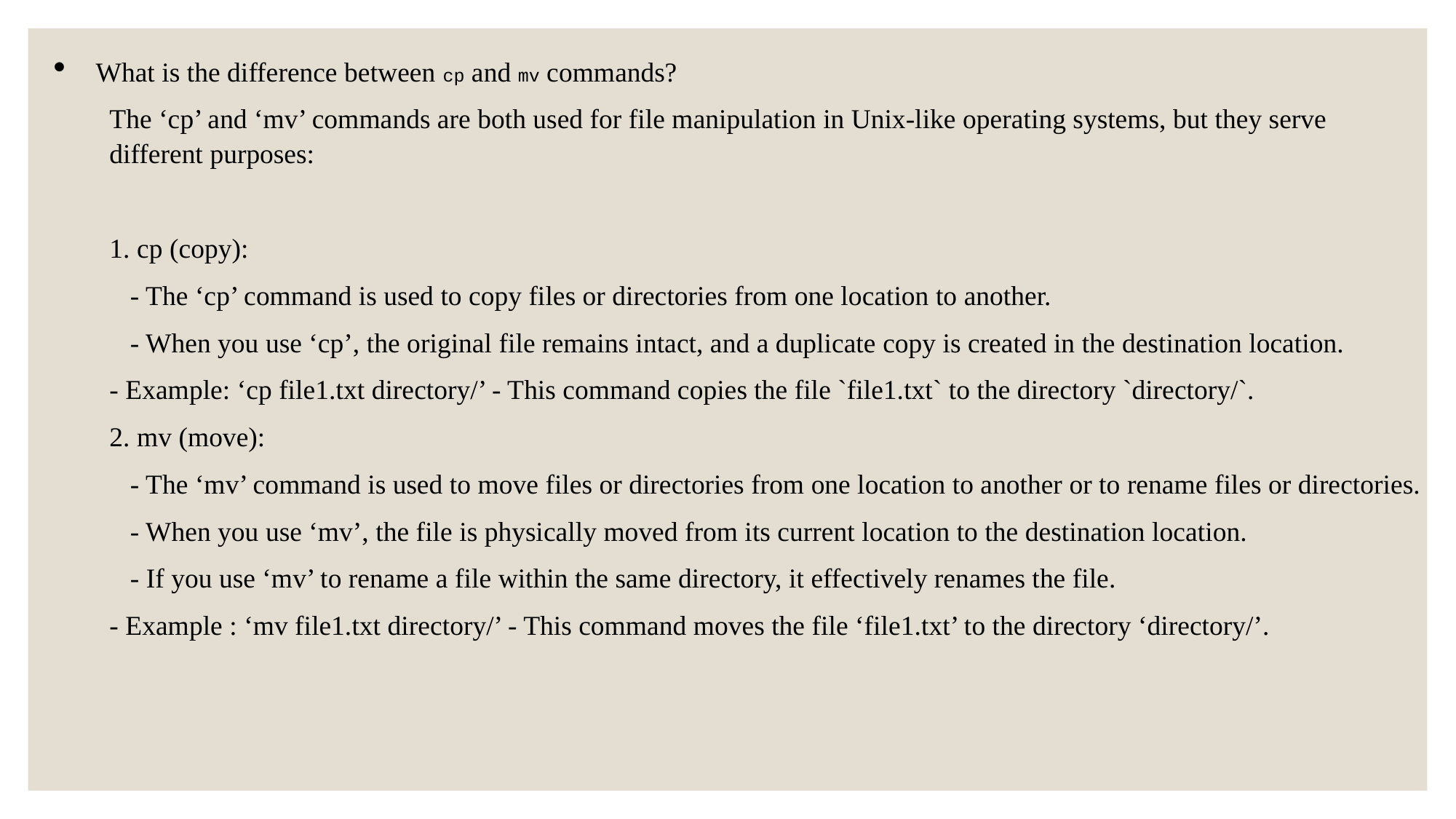

What is the difference between cp and mv commands?
The ‘cp’ and ‘mv’ commands are both used for file manipulation in Unix-like operating systems, but they serve different purposes:

1. cp (copy):
   - The ‘cp’ command is used to copy files or directories from one location to another.
   - When you use ‘cp’, the original file remains intact, and a duplicate copy is created in the destination location.
- Example: ‘cp file1.txt directory/’ - This command copies the file `file1.txt` to the directory `directory/`.
2. mv (move):
   - The ‘mv’ command is used to move files or directories from one location to another or to rename files or directories.
   - When you use ‘mv’, the file is physically moved from its current location to the destination location.
   - If you use ‘mv’ to rename a file within the same directory, it effectively renames the file.
- Example : ‘mv file1.txt directory/’ - This command moves the file ‘file1.txt’ to the directory ‘directory/’.